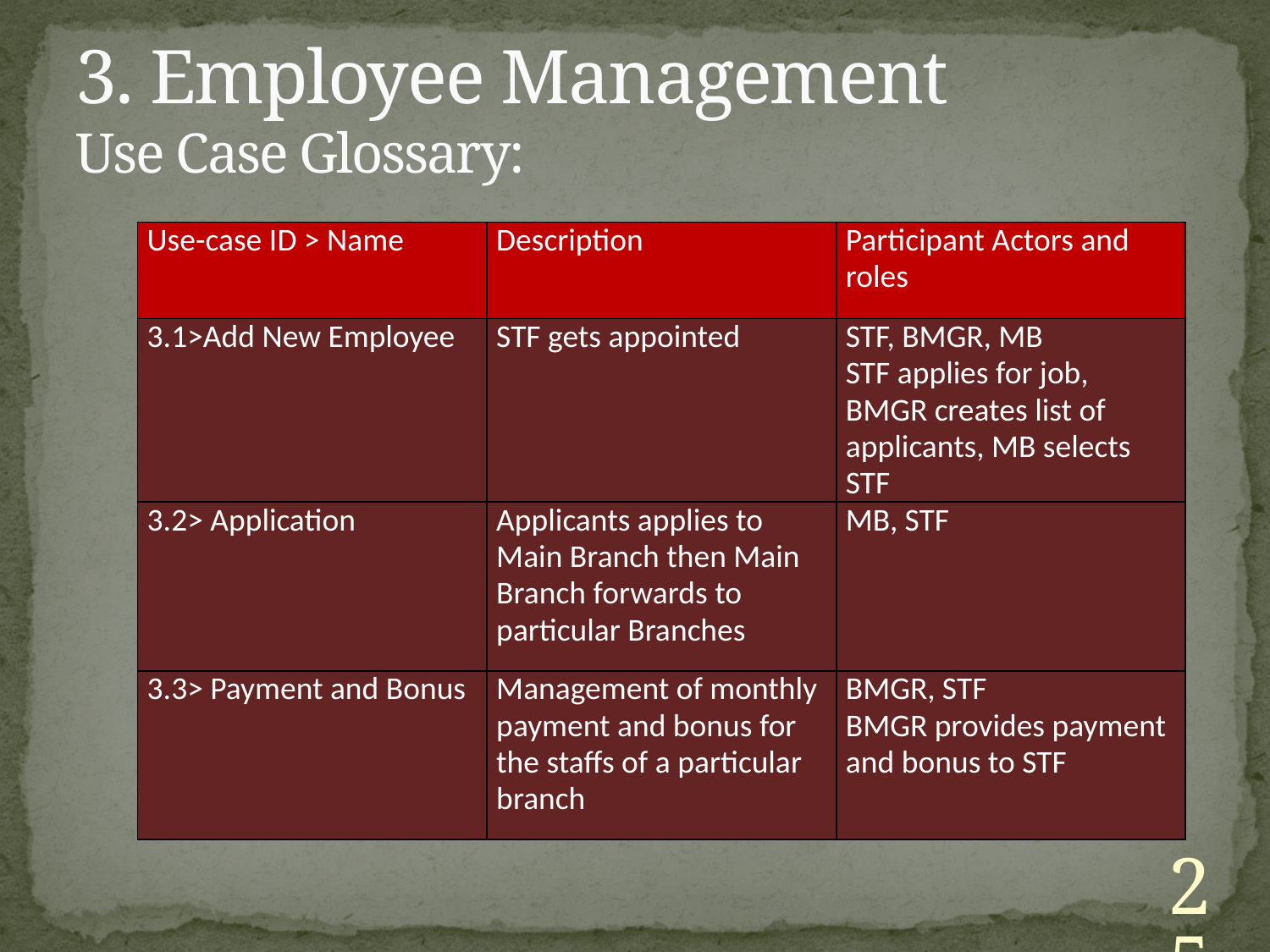

# 3. Employee Management Use Case Glossary:
| Use-case ID > Name | Description | Participant Actors and roles |
| --- | --- | --- |
| 3.1>Add New Employee | STF gets appointed | STF, BMGR, MB STF applies for job, BMGR creates list of applicants, MB selects STF |
| 3.2> Application | Applicants applies to Main Branch then Main Branch forwards to particular Branches | MB, STF |
| 3.3> Payment and Bonus | Management of monthly payment and bonus for the staffs of a particular branch | BMGR, STF BMGR provides payment and bonus to STF |
25